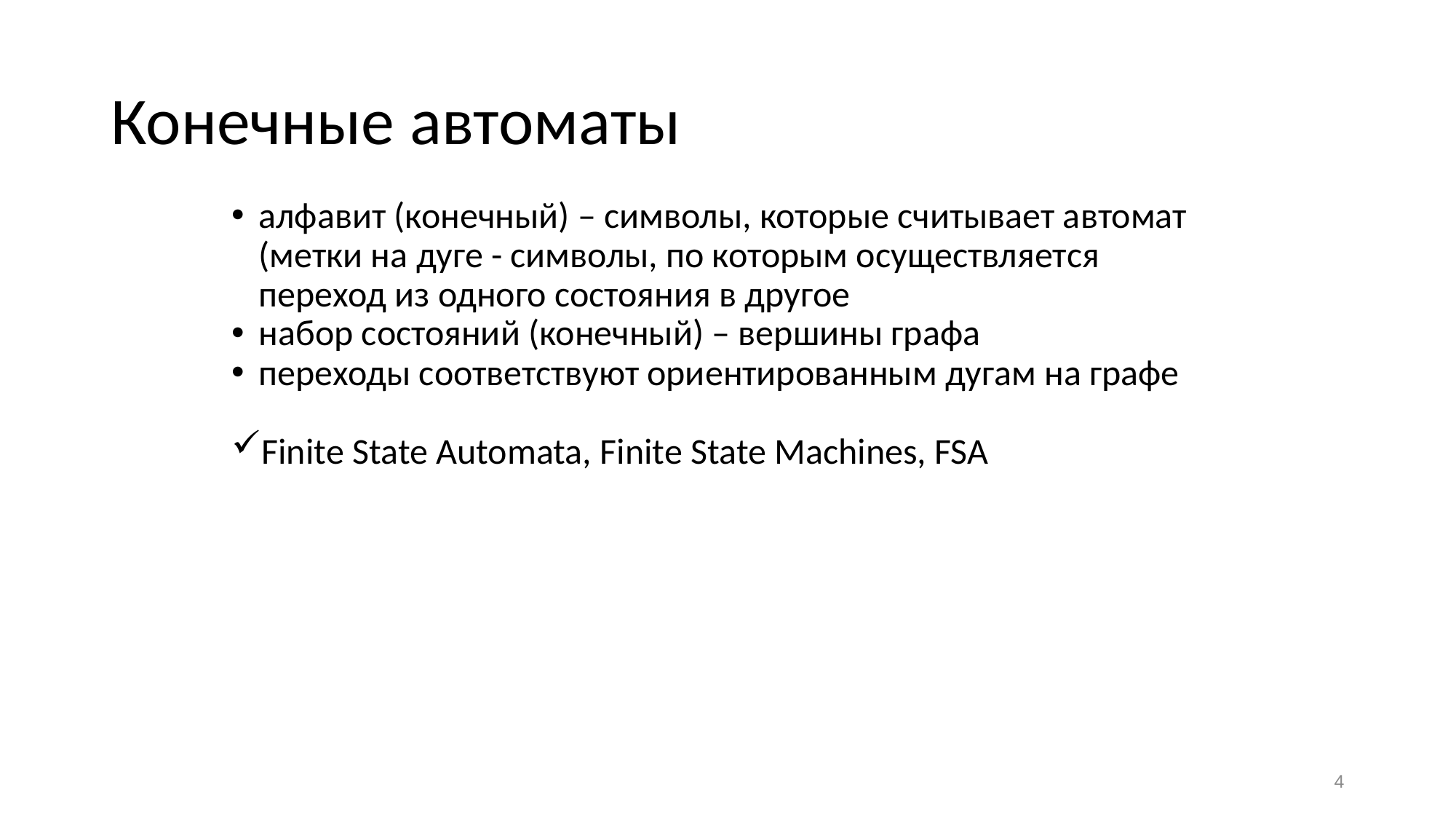

# Конечные автоматы
алфавит (конечный) – символы, которые считывает автомат (метки на дуге - символы, по которым осуществляется переход из одного состояния в другое
набор состояний (конечный) – вершины графа
переходы соответствуют ориентированным дугам на графе

Finite State Automata, Finite State Machines, FSA

4